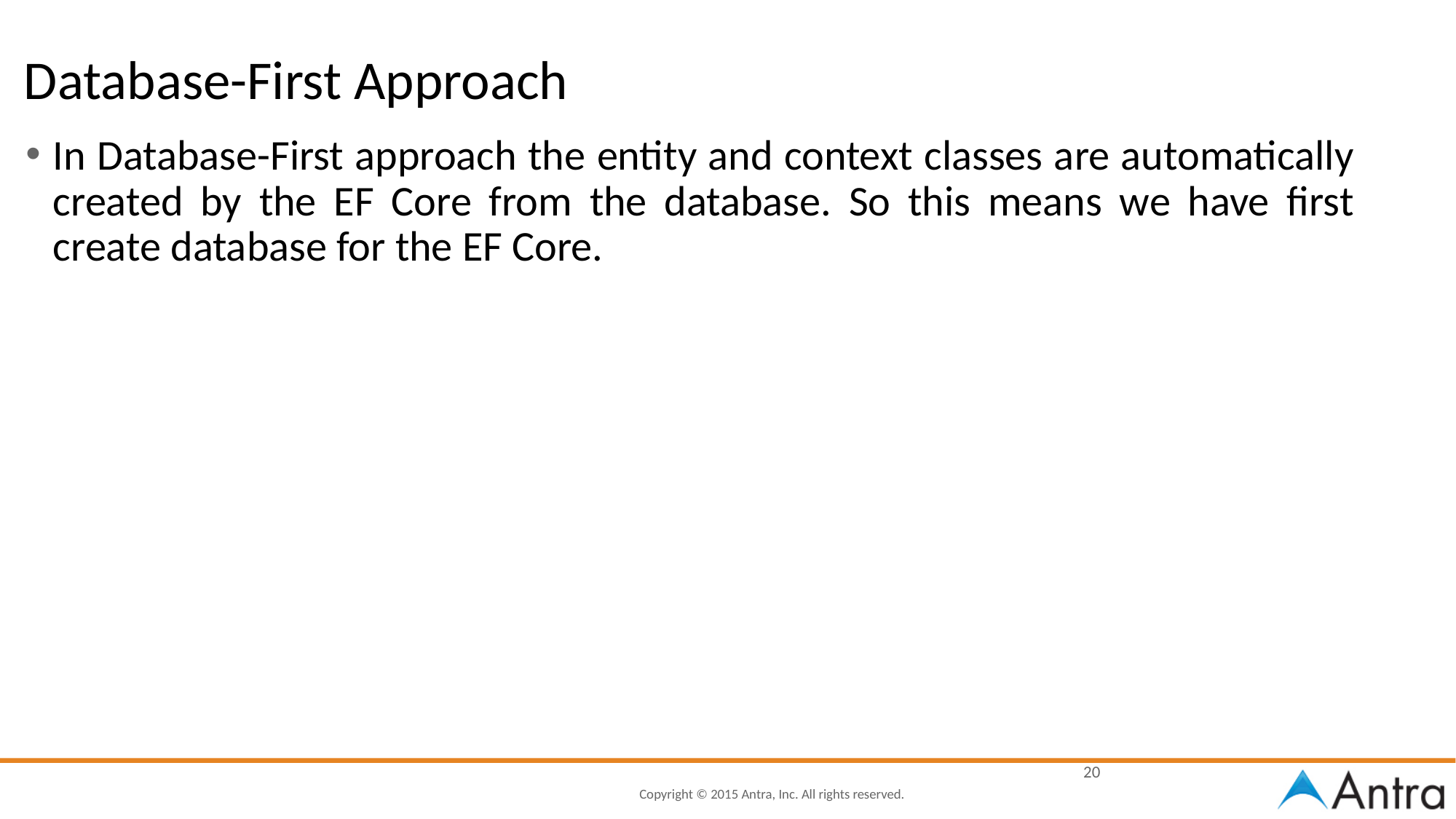

# Database-First Approach
In Database-First approach the entity and context classes are automatically created by the EF Core from the database. So this means we have first create database for the EF Core.
20